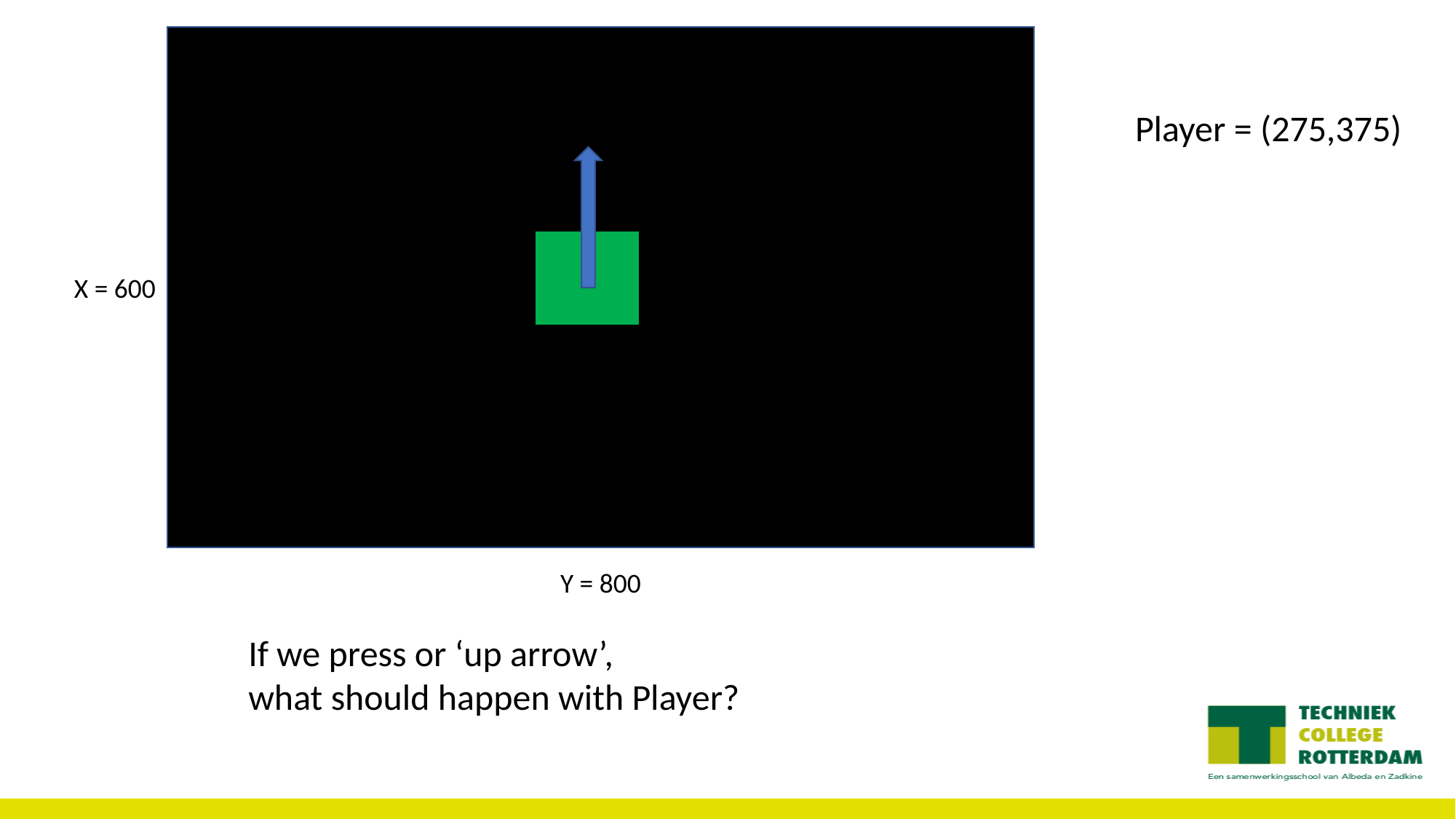

Player = (275,375)

X = 600
Y = 800
If we press or ‘up arrow’,
what should happen with Player?